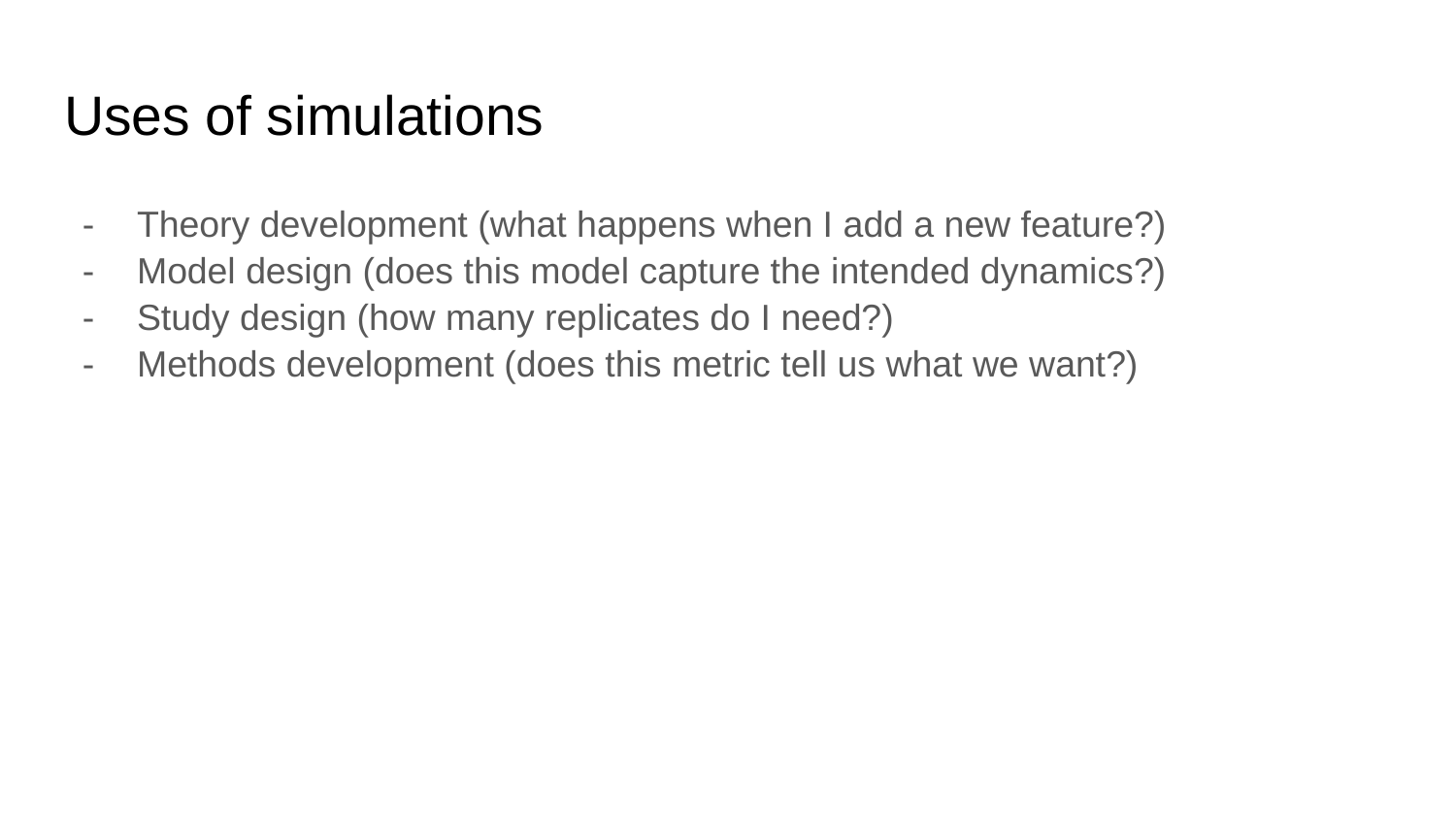

# Uses of simulations
Theory development (what happens when I add a new feature?)
Model design (does this model capture the intended dynamics?)
Study design (how many replicates do I need?)
Methods development (does this metric tell us what we want?)